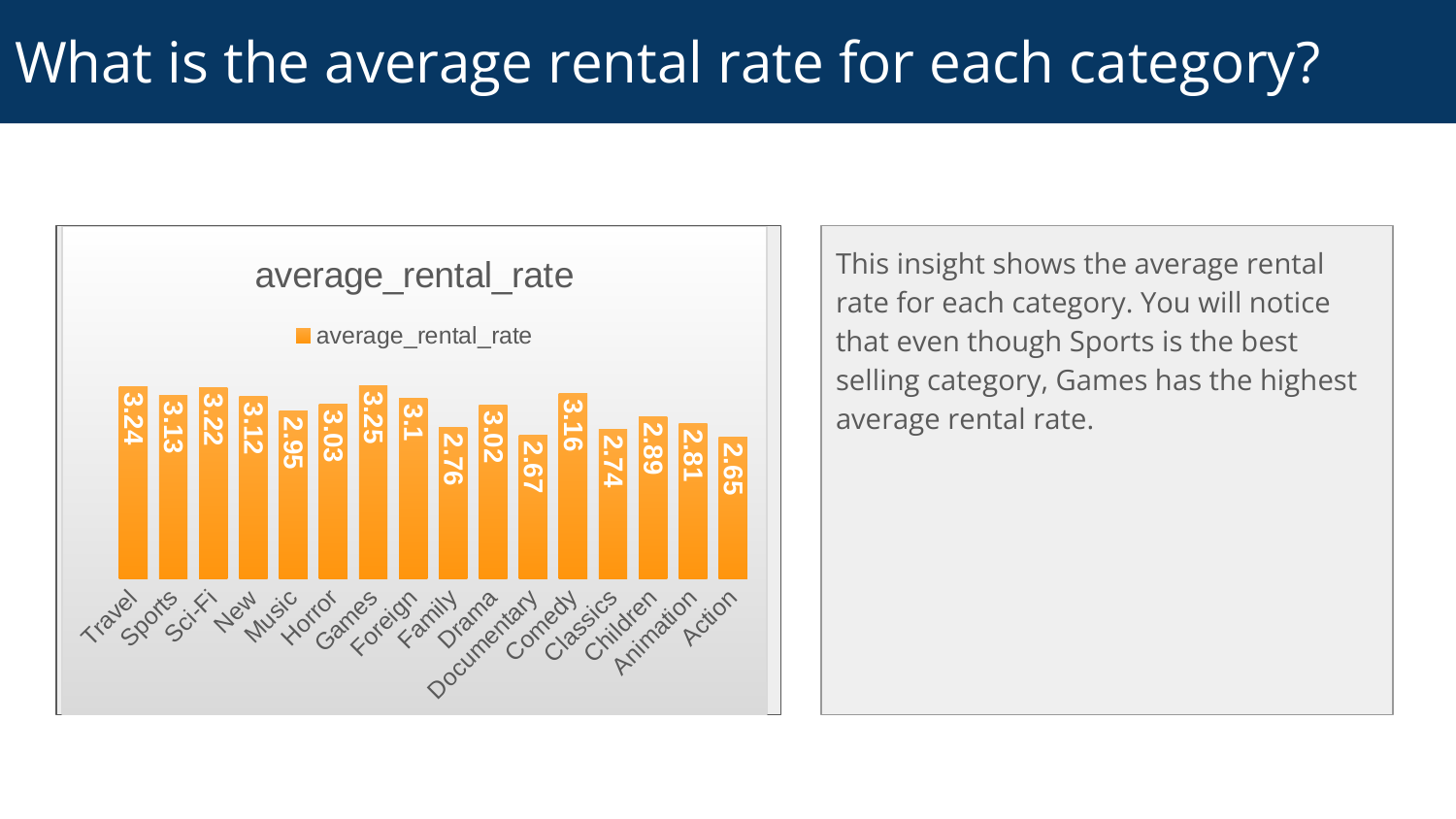

# What is the average rental rate for each category?

### Chart:

| Category | average_rental_rate |
|---|---|
| Travel | 3.24 |
| Sports | 3.13 |
| Sci-Fi | 3.22 |
| New | 3.12 |
| Music | 2.95 |
| Horror | 3.03 |
| Games | 3.25 |
| Foreign | 3.1 |
| Family | 2.76 |
| Drama | 3.02 |
| Documentary | 2.67 |
| Comedy | 3.16 |
| Classics | 2.74 |
| Children | 2.89 |
| Animation | 2.81 |
| Action | 2.65 |
This insight shows the average rental rate for each category. You will notice that even though Sports is the best selling category, Games has the highest average rental rate.